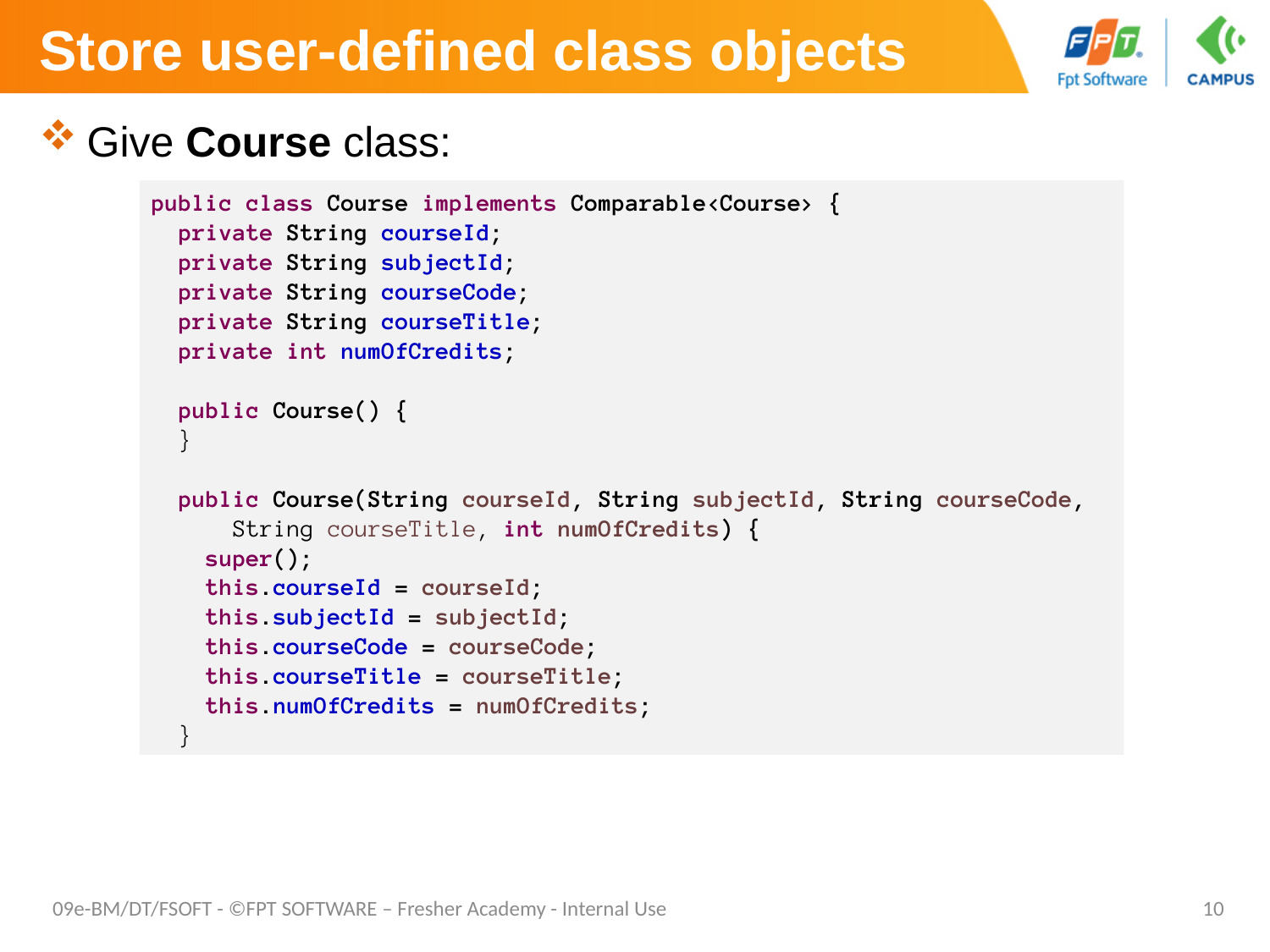

# Store user-defined class objects
Give Course class:
public class Course implements Comparable<Course> {
  private String courseId;
  private String subjectId;
  private String courseCode;
  private String courseTitle;
  private int numOfCredits;

  public Course() {
  }

  public Course(String courseId, String subjectId, String courseCode,
      String courseTitle, int numOfCredits) {
    super();
    this.courseId = courseId;
    this.subjectId = subjectId;
    this.courseCode = courseCode;
    this.courseTitle = courseTitle;
    this.numOfCredits = numOfCredits;
  }
09e-BM/DT/FSOFT - ©FPT SOFTWARE – Fresher Academy - Internal Use
10